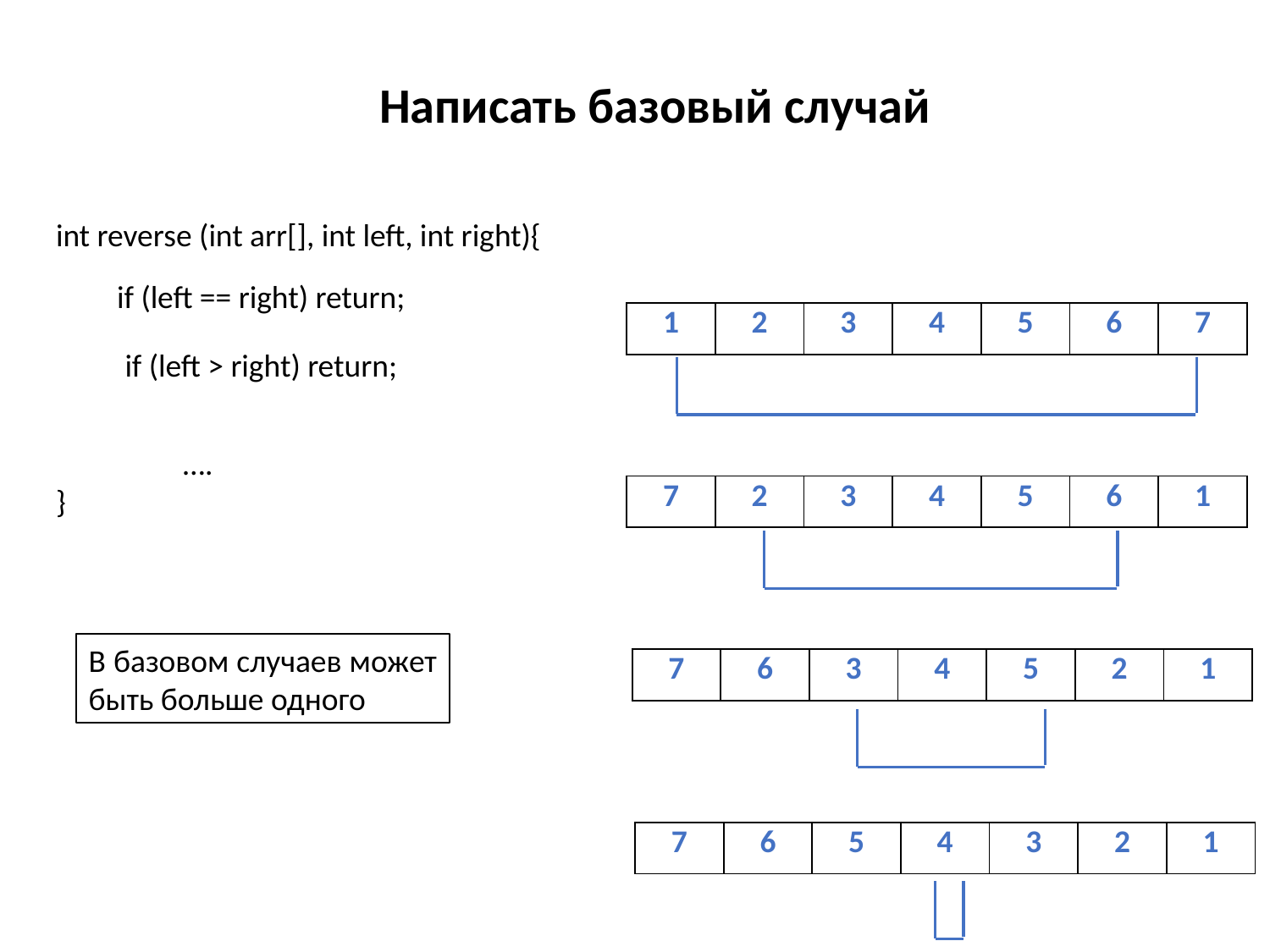

Написать базовый случай
int reverse (int arr[], int left, int right){

	….
}
if (left == right) return;
| 1 | 2 | 3 | 4 | 5 | 6 | 7 |
| --- | --- | --- | --- | --- | --- | --- |
if (left > right) return;
| 7 | 2 | 3 | 4 | 5 | 6 | 1 |
| --- | --- | --- | --- | --- | --- | --- |
В базовом случаев может быть больше одного
| 7 | 6 | 3 | 4 | 5 | 2 | 1 |
| --- | --- | --- | --- | --- | --- | --- |
| 7 | 6 | 5 | 4 | 3 | 2 | 1 |
| --- | --- | --- | --- | --- | --- | --- |